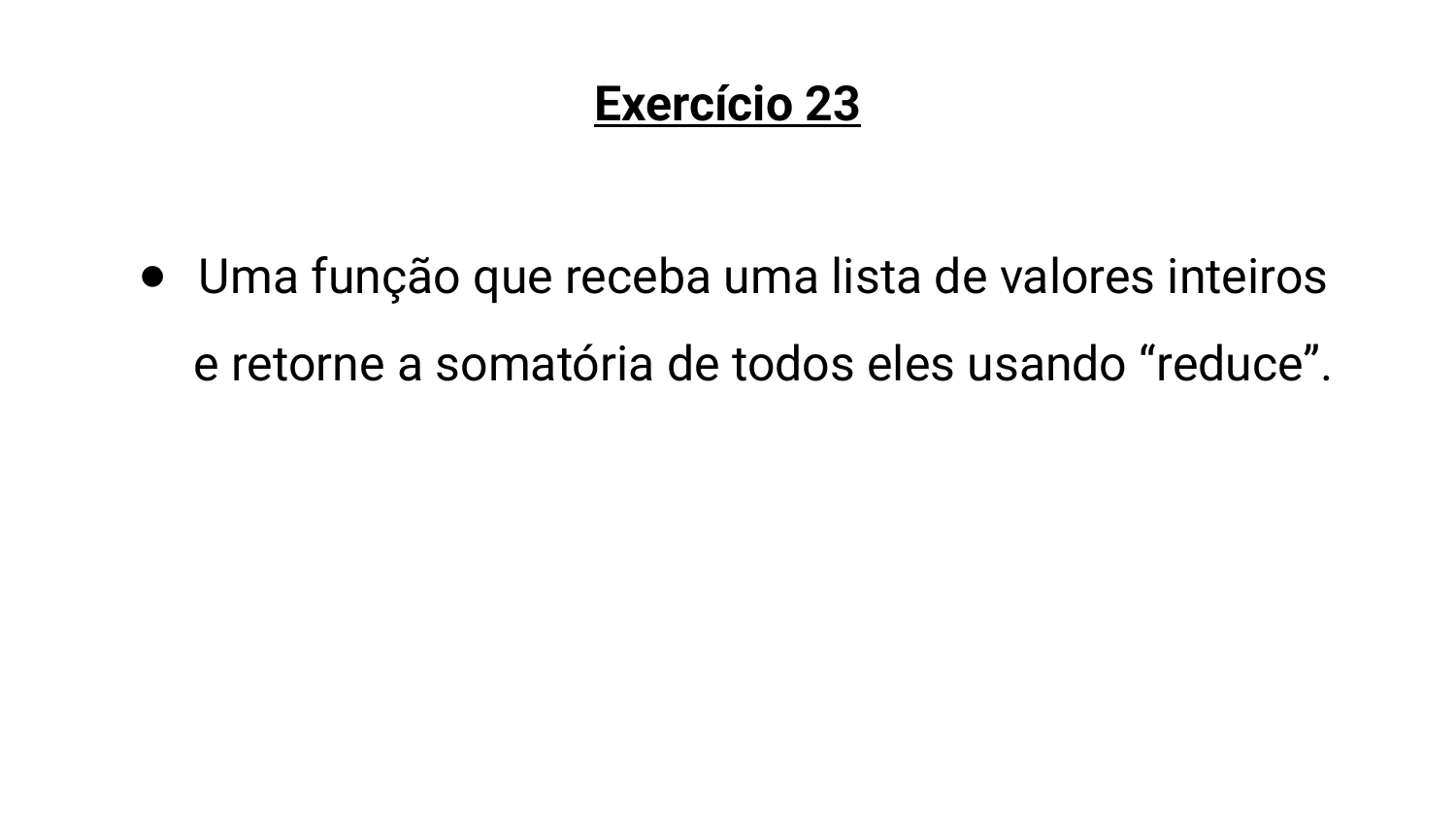

Exercício 23
Uma função que receba uma lista de valores inteiros e retorne a somatória de todos eles usando “reduce”.